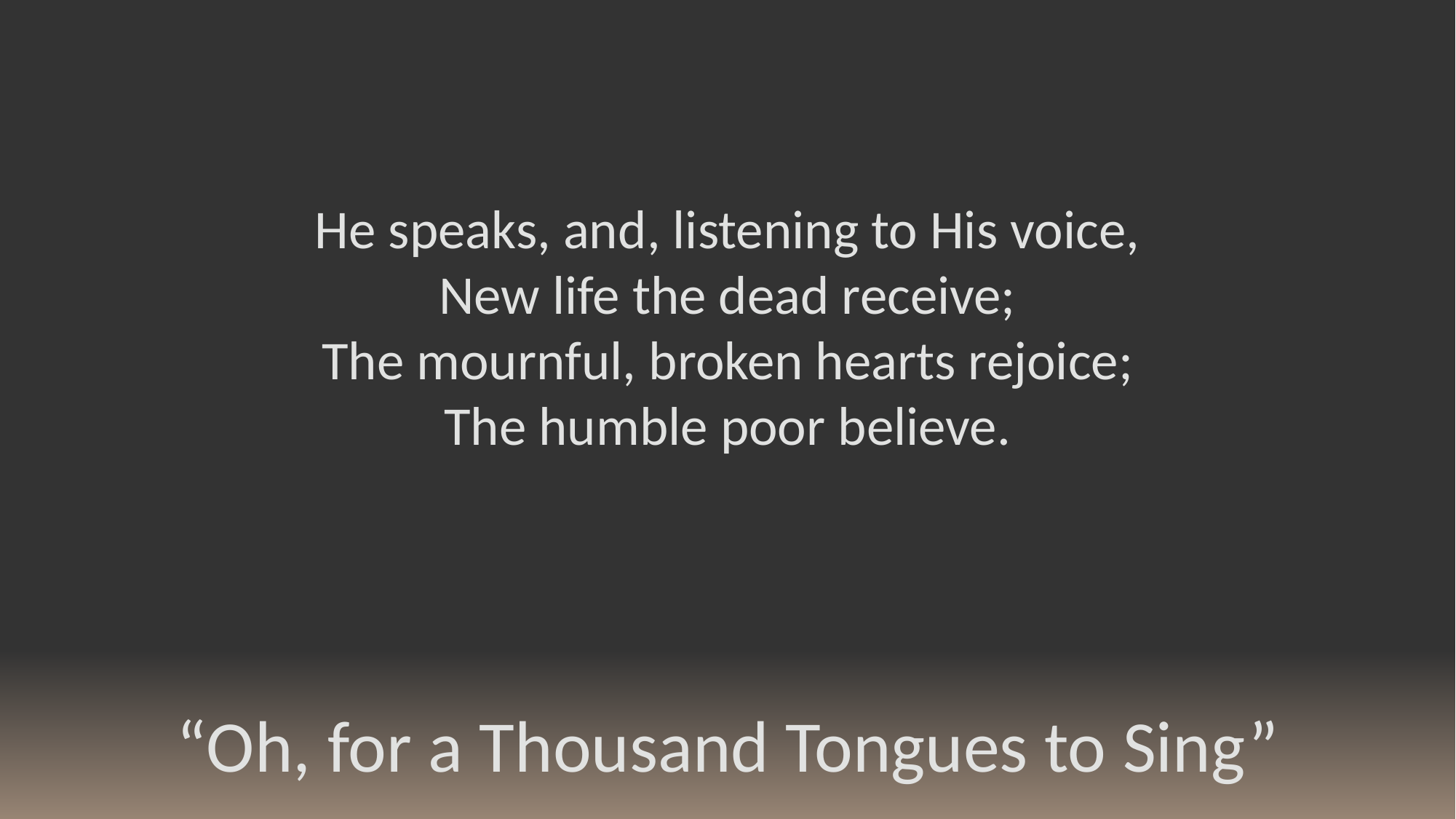

He speaks, and, listening to His voice,
New life the dead receive;
The mournful, broken hearts rejoice;
The humble poor believe.

“Oh, for a Thousand Tongues to Sing”